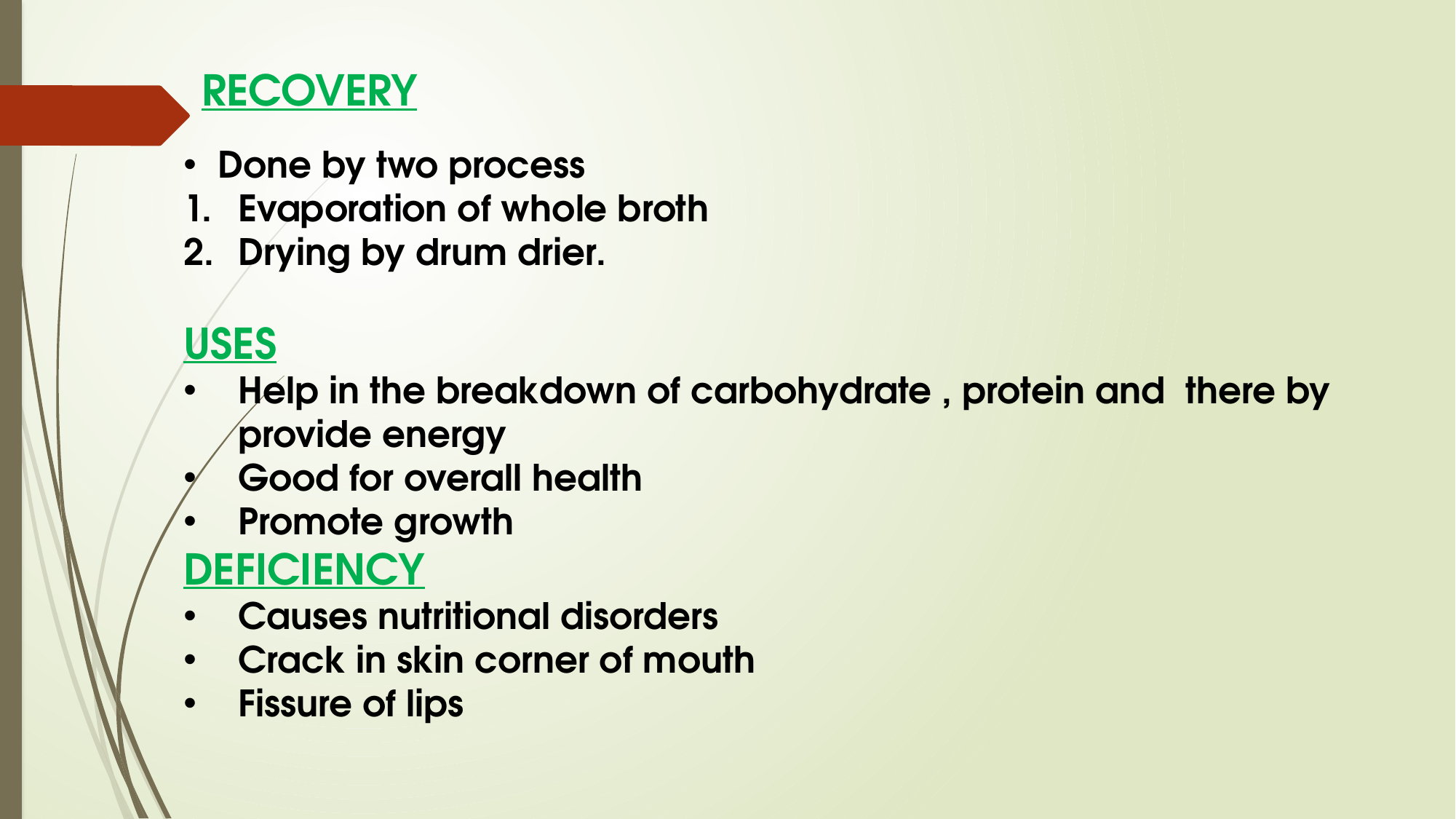

RECOVERY
Done by two process
Evaporation of whole broth
Drying by drum drier.

USES
Help in the breakdown of carbohydrate , protein and  there by provide energy
Good for overall health
Promote growth
DEFICIENCY
Causes nutritional disorders
Crack in skin corner of mouth
Fissure of lips